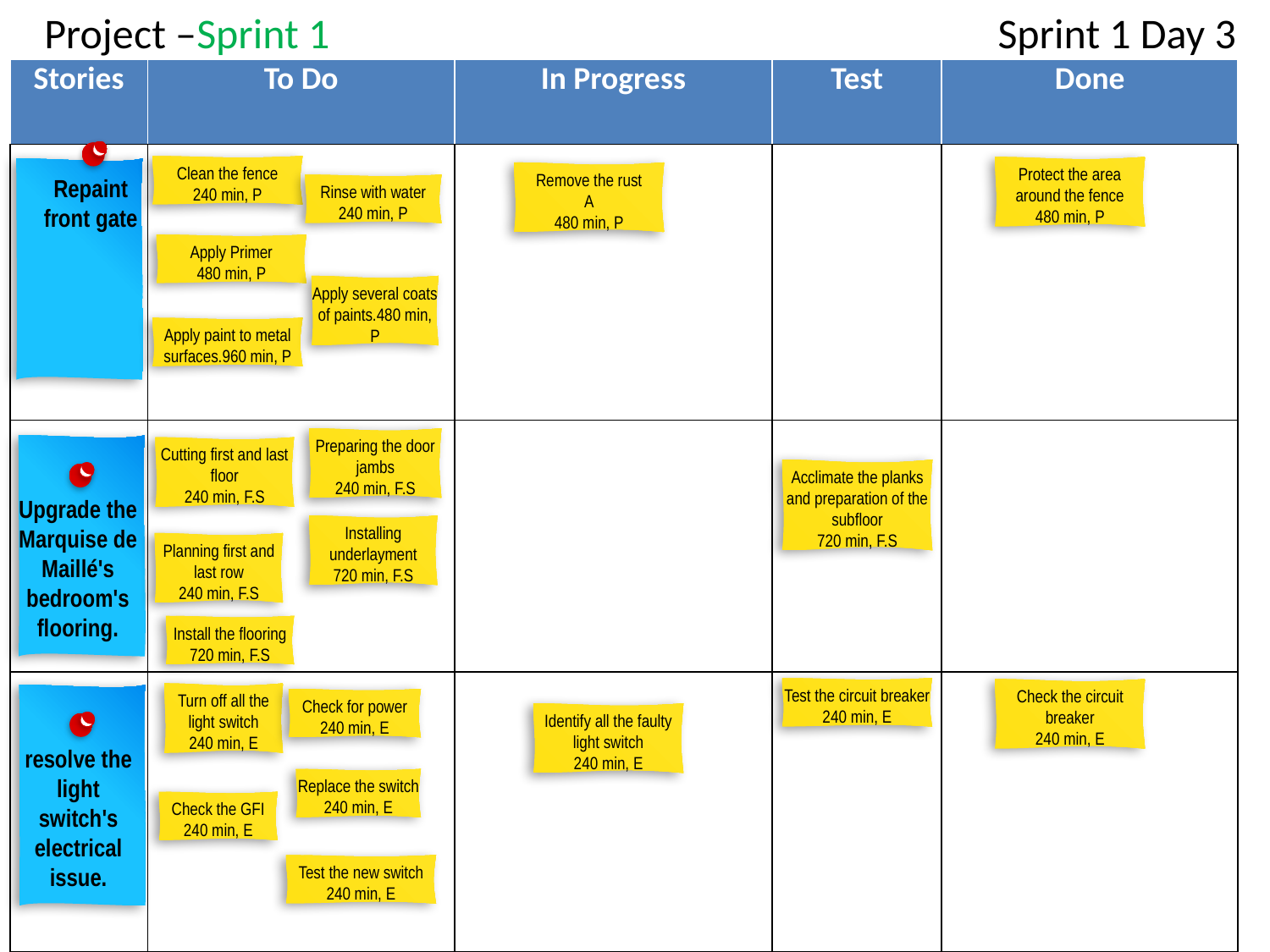

# Project –Sprint 1
Sprint 1 Day 3
| Stories | To Do | In Progress | Test | Done |
| --- | --- | --- | --- | --- |
|  |  |  |  |  |
|  |  |  |  |  |
|  |  |  |  |  |

Repaint front gate
Clean the fence
240 min, P
Protect the area around the fence
480 min, P
Remove the rust
A
480 min, P
Rinse with water
240 min, P
Apply Primer
480 min, P
Apply several coats of paints.480 min, P
Apply paint to metal surfaces.960 min, P
Preparing the door jambs
240 min, F.S

Upgrade the Marquise de Maillé's bedroom's flooring.
Cutting first and last floor
240 min, F.S
Acclimate the planks and preparation of the subfloor
720 min, F.S
Installing underlayment
720 min, F.S
Planning first and last row
240 min, F.S
Install the flooring
720 min, F.S
Test the circuit breaker
240 min, E
Check the circuit breaker
240 min, E
Turn off all the light switch
240 min, E

resolve the light switch's electrical issue.
Check for power
240 min, E
Identify all the faulty light switch
240 min, E
Replace the switch
240 min, E
Check the GFI
240 min, E
Test the new switch
240 min, E